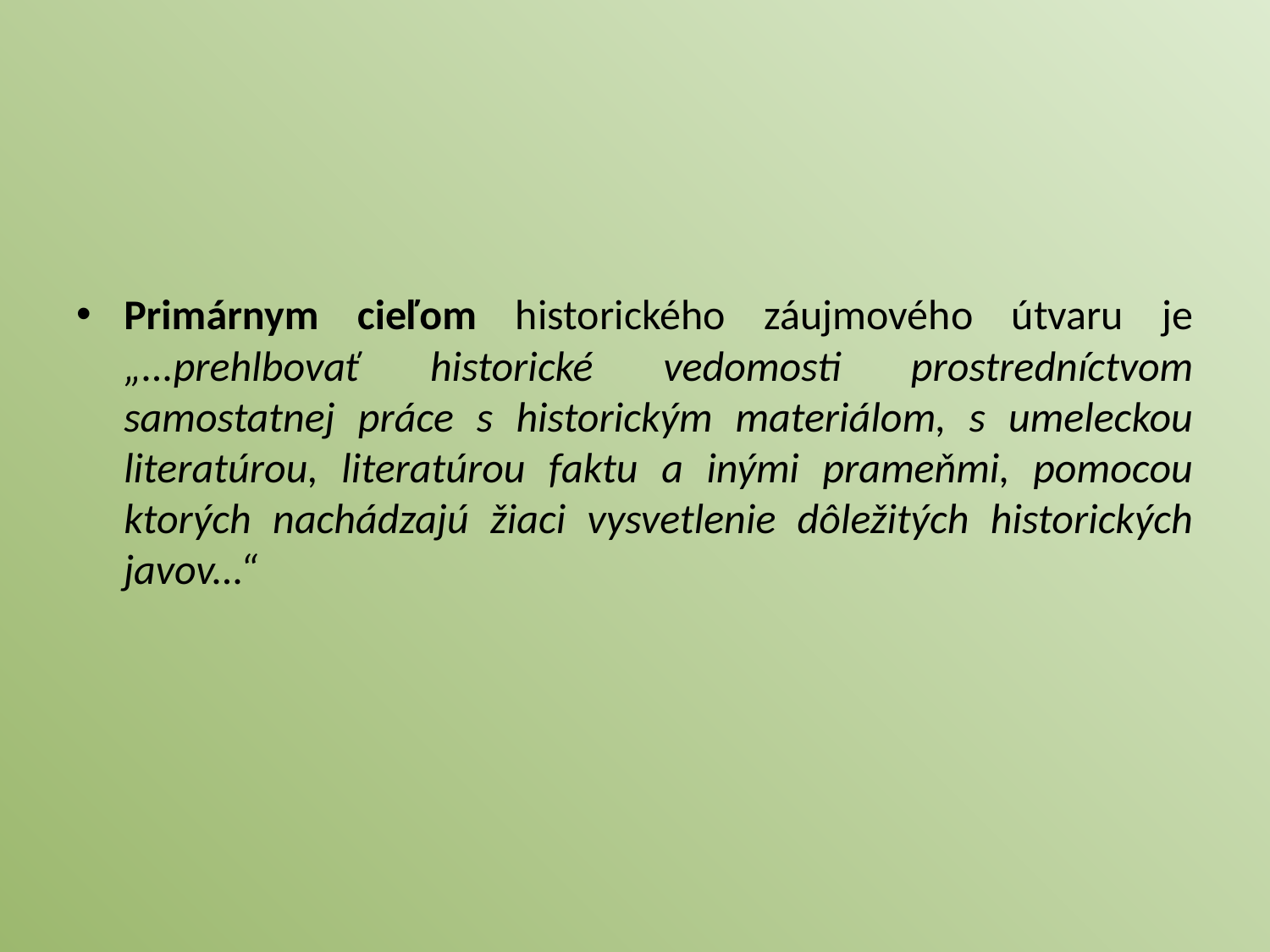

#

Primárnym cieľom historického záujmového útvaru je „...prehlbovať historické vedomosti prostredníctvom samostatnej práce s historickým materiálom, s umeleckou literatúrou, literatúrou faktu a inými prameňmi, pomocou ktorých nachádzajú žiaci vysvetlenie dôležitých historických javov...“